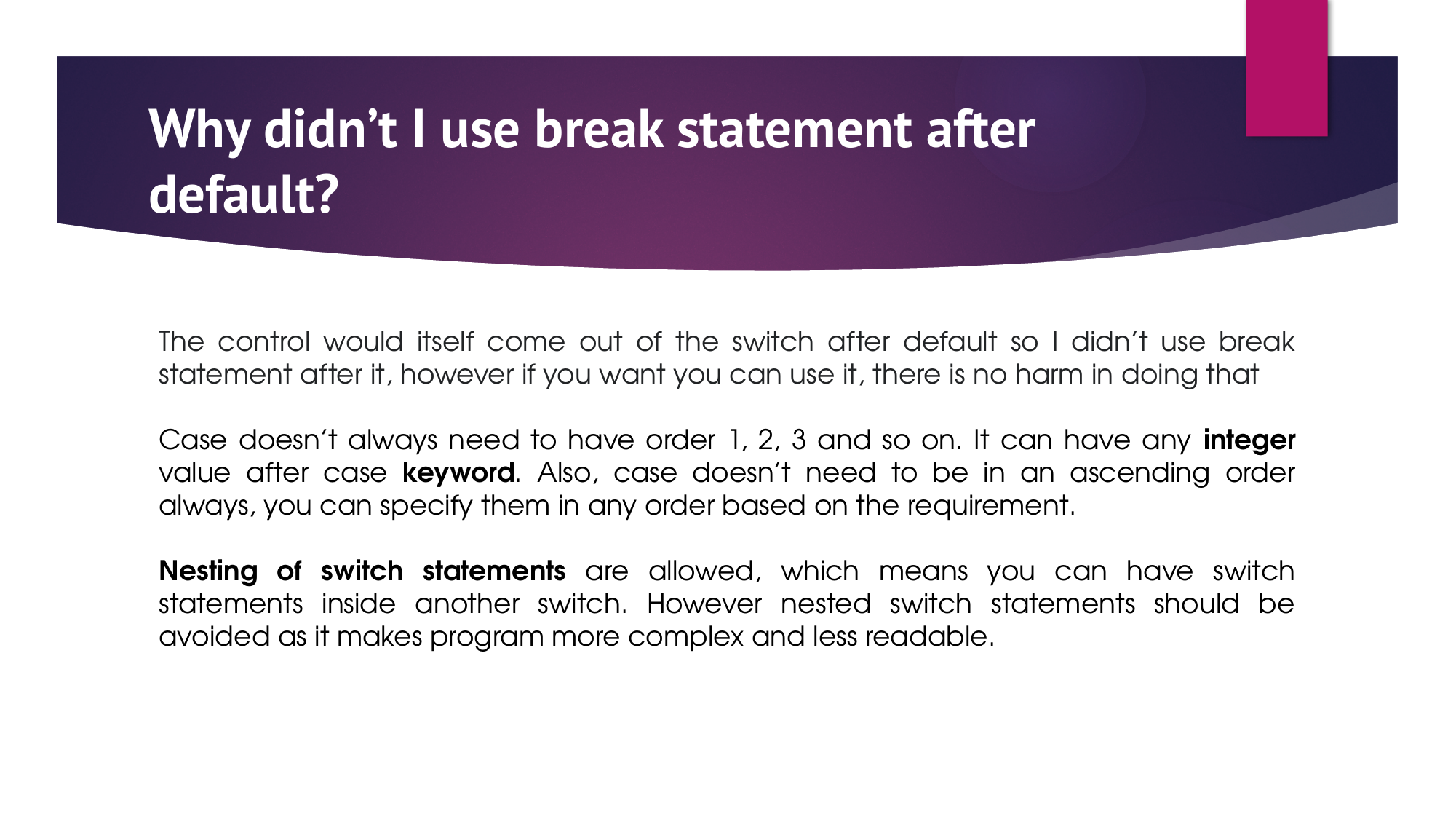

# Why didn’t I use break statement after default?
The control would itself come out of the switch after default so I didn’t use break statement after it, however if you want you can use it, there is no harm in doing that

Case doesn’t always need to have order 1, 2, 3 and so on. It can have any integer value after case keyword. Also, case doesn’t need to be in an ascending order always, you can specify them in any order based on the requirement.

Nesting of switch statements are allowed, which means you can have switch statements inside another switch. However nested switch statements should be avoided as it makes program more complex and less readable.